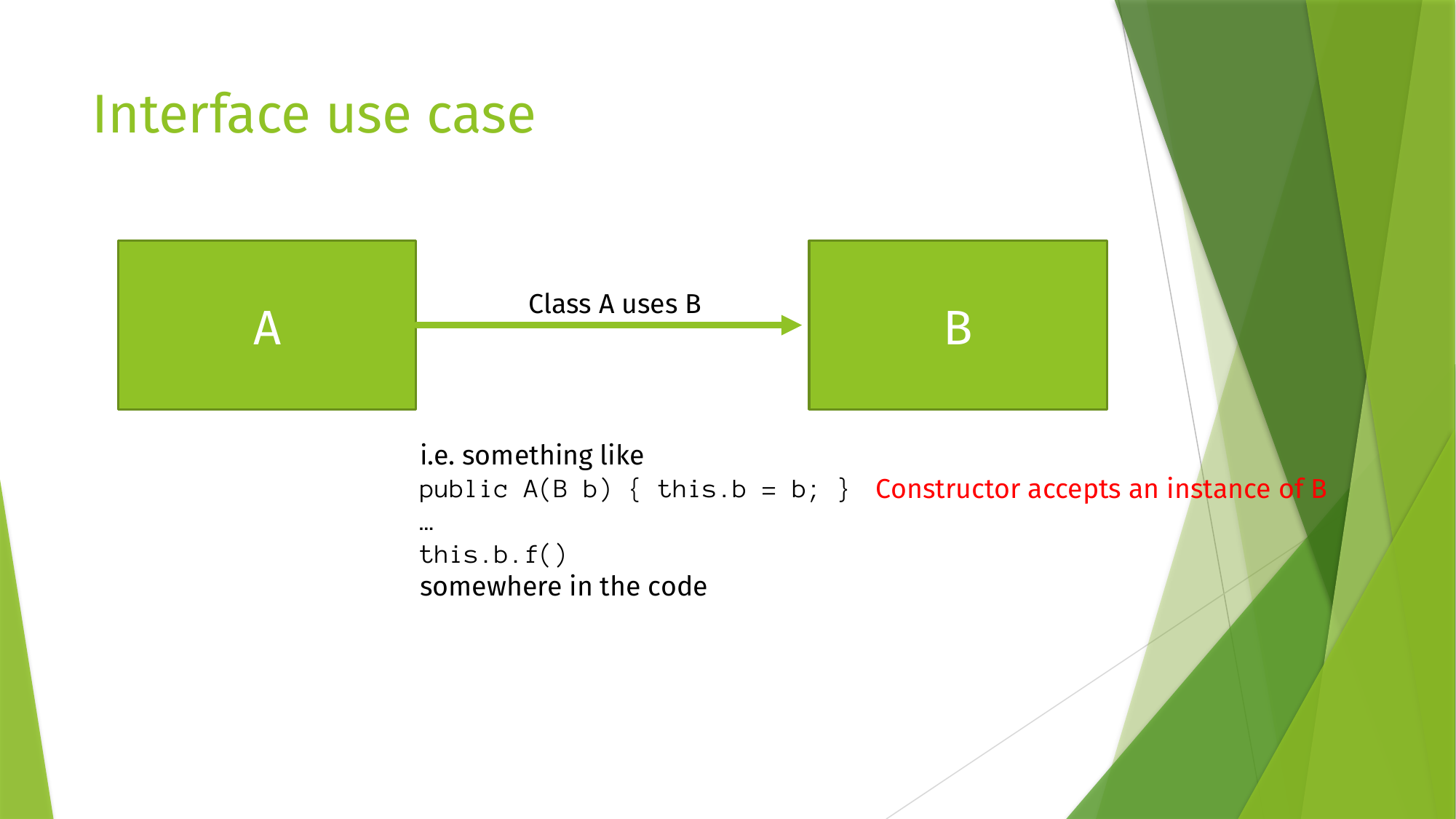

# Interface use case
A
B
Class A uses B
i.e. something like
public A(B b) { this.b = b; }
…
this.b.f()
somewhere in the code
Constructor accepts an instance of B